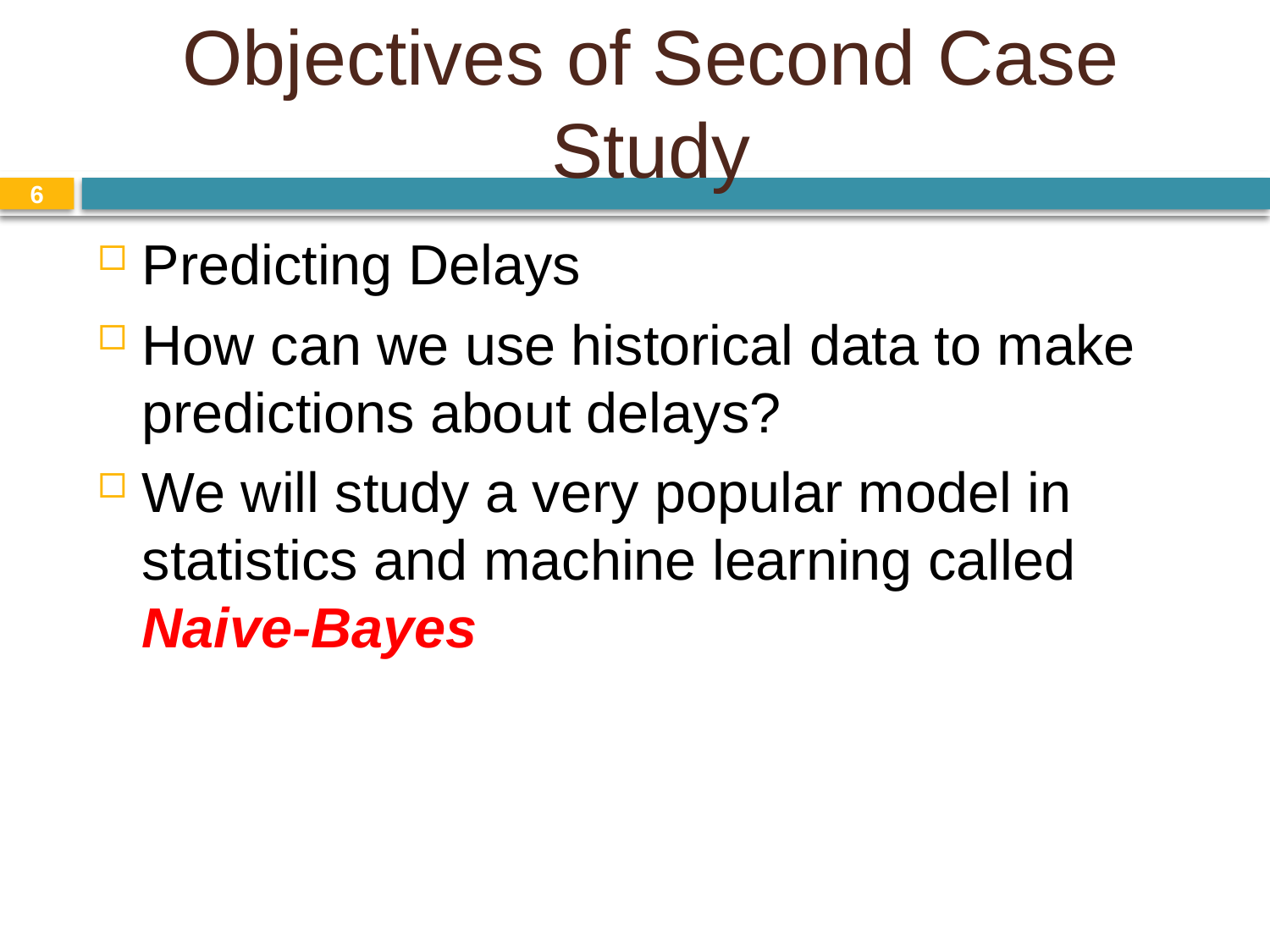

# Objectives of Second Case Study
6
Predicting Delays
How can we use historical data to make predictions about delays?
We will study a very popular model in statistics and machine learning called Naive-Bayes